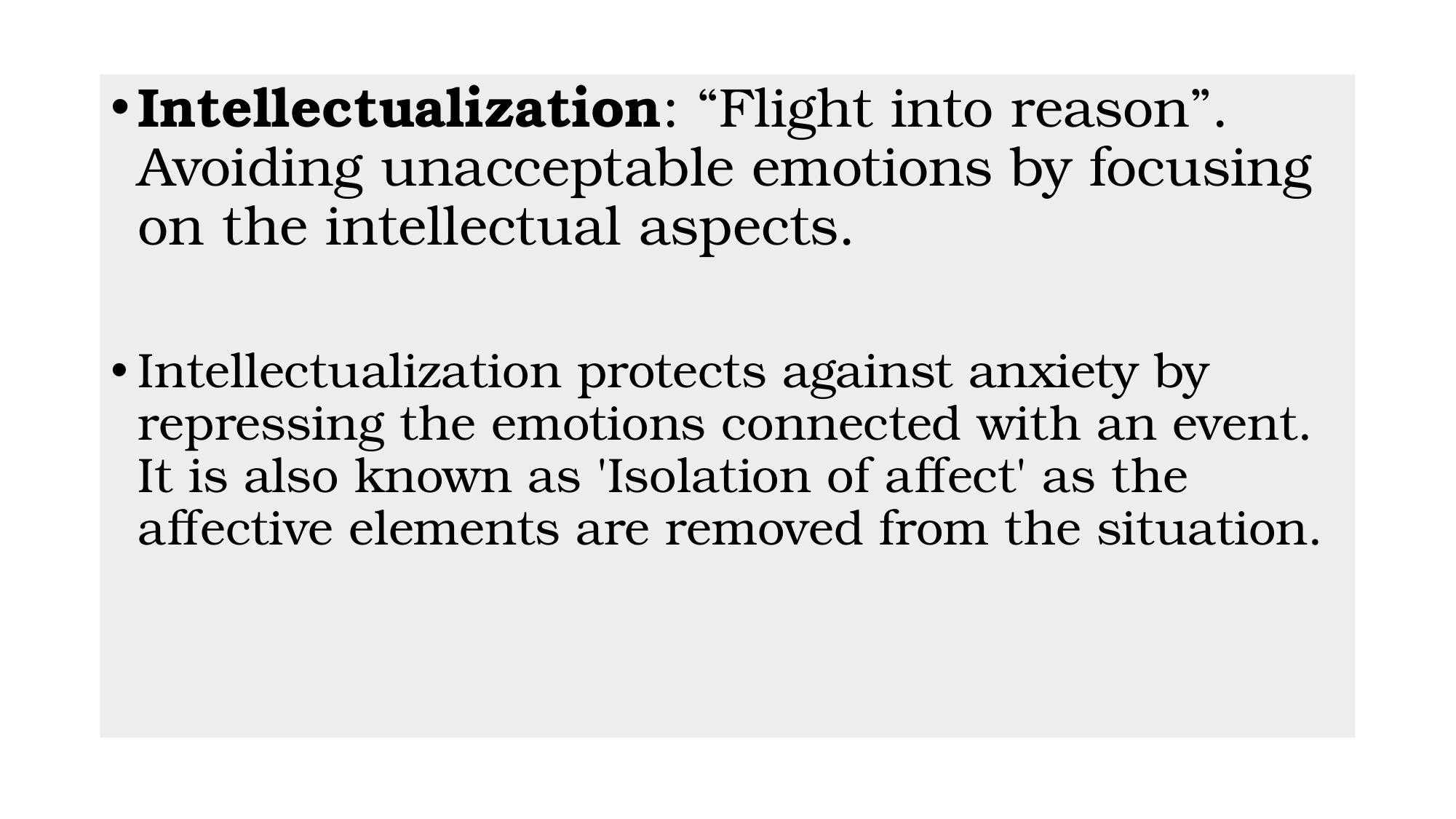

Intellectualization: “Flight into reason”. Avoiding unacceptable emotions by focusing on the intellectual aspects.

Intellectualization protects against anxiety by repressing the emotions connected with an event. It is also known as 'Isolation of affect' as the affective elements are removed from the situation.